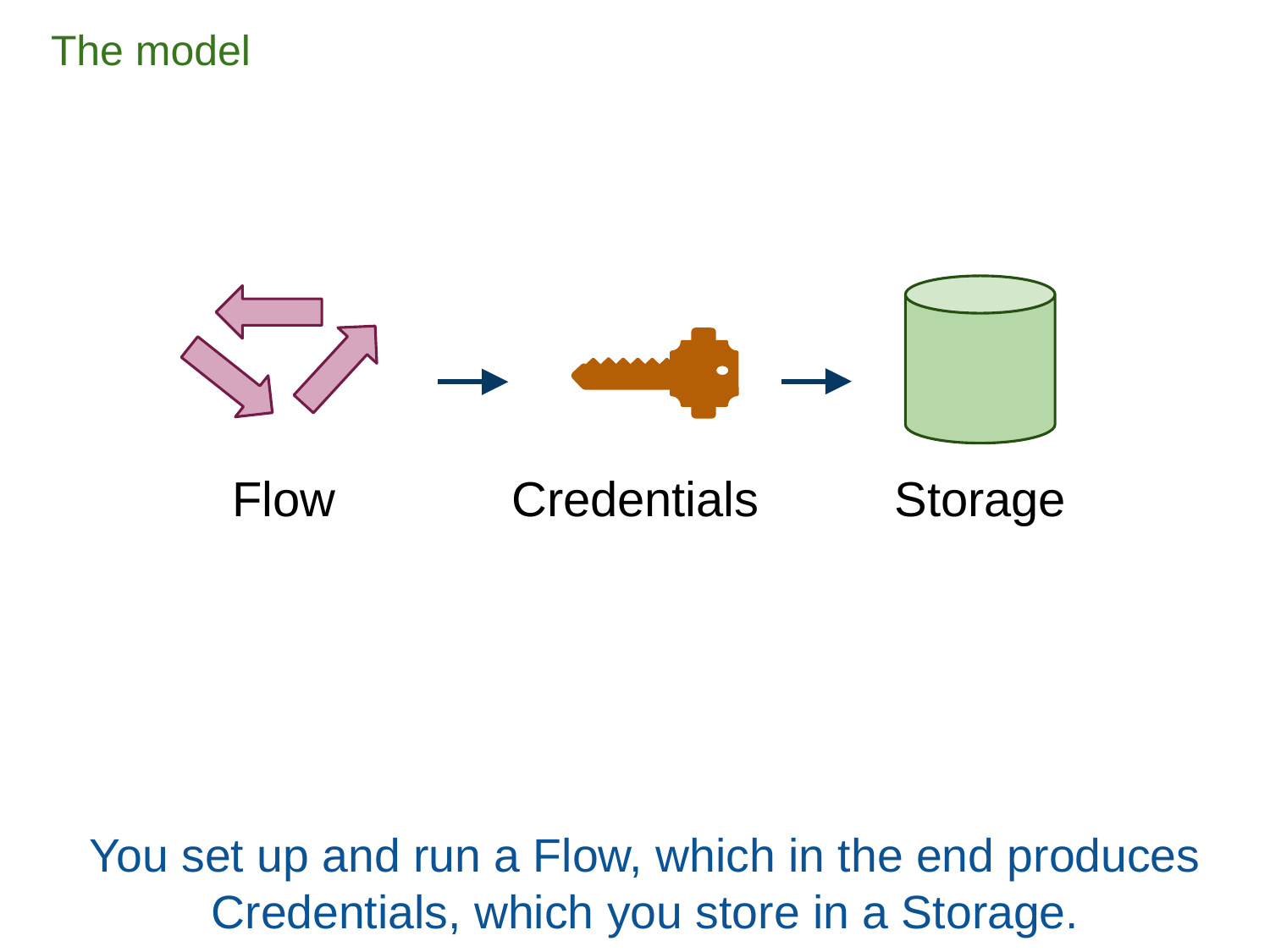

The model

Flow
Credentials
Storage
You set up and run a Flow, which in the end produces Credentials, which you store in a Storage.